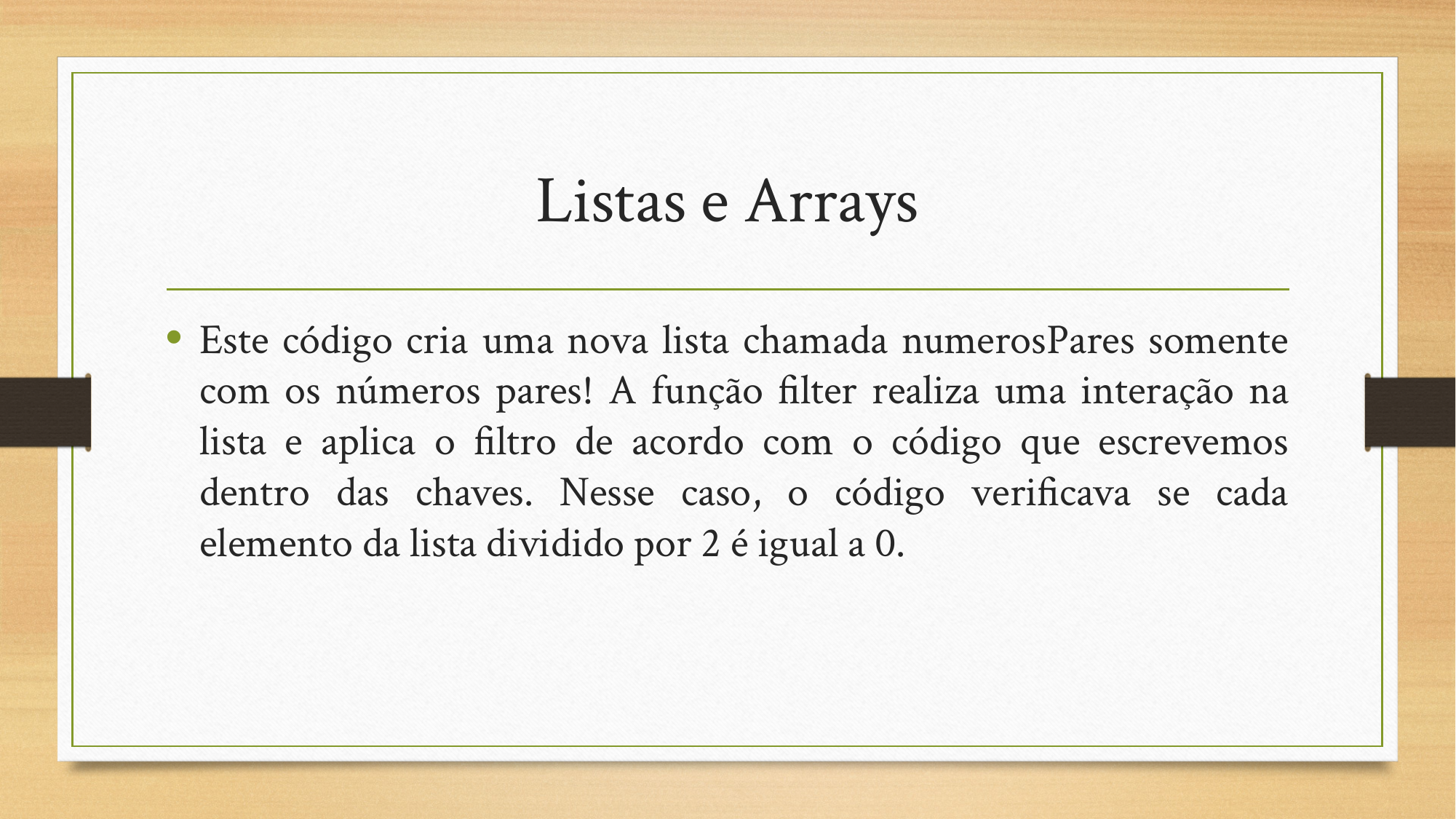

# Listas e Arrays
Este código cria uma nova lista chamada numerosPares somente com os números pares! A função filter realiza uma interação na lista e aplica o filtro de acordo com o código que escrevemos dentro das chaves. Nesse caso, o código verificava se cada elemento da lista dividido por 2 é igual a 0.